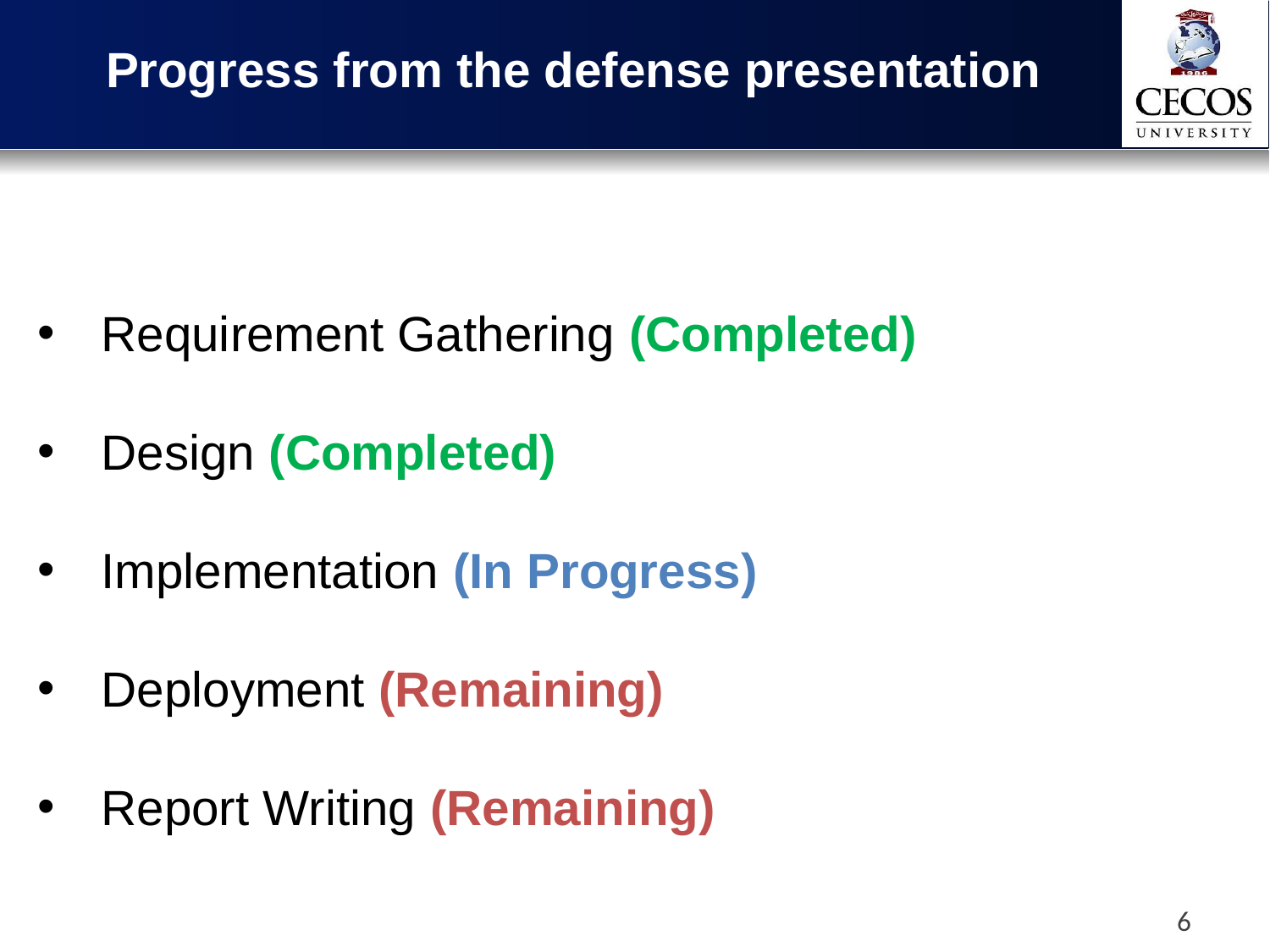

Progress from the defense presentation

Requirement Gathering (Completed)
Design (Completed)
Implementation (In Progress)
Deployment (Remaining)
Report Writing (Remaining)

6